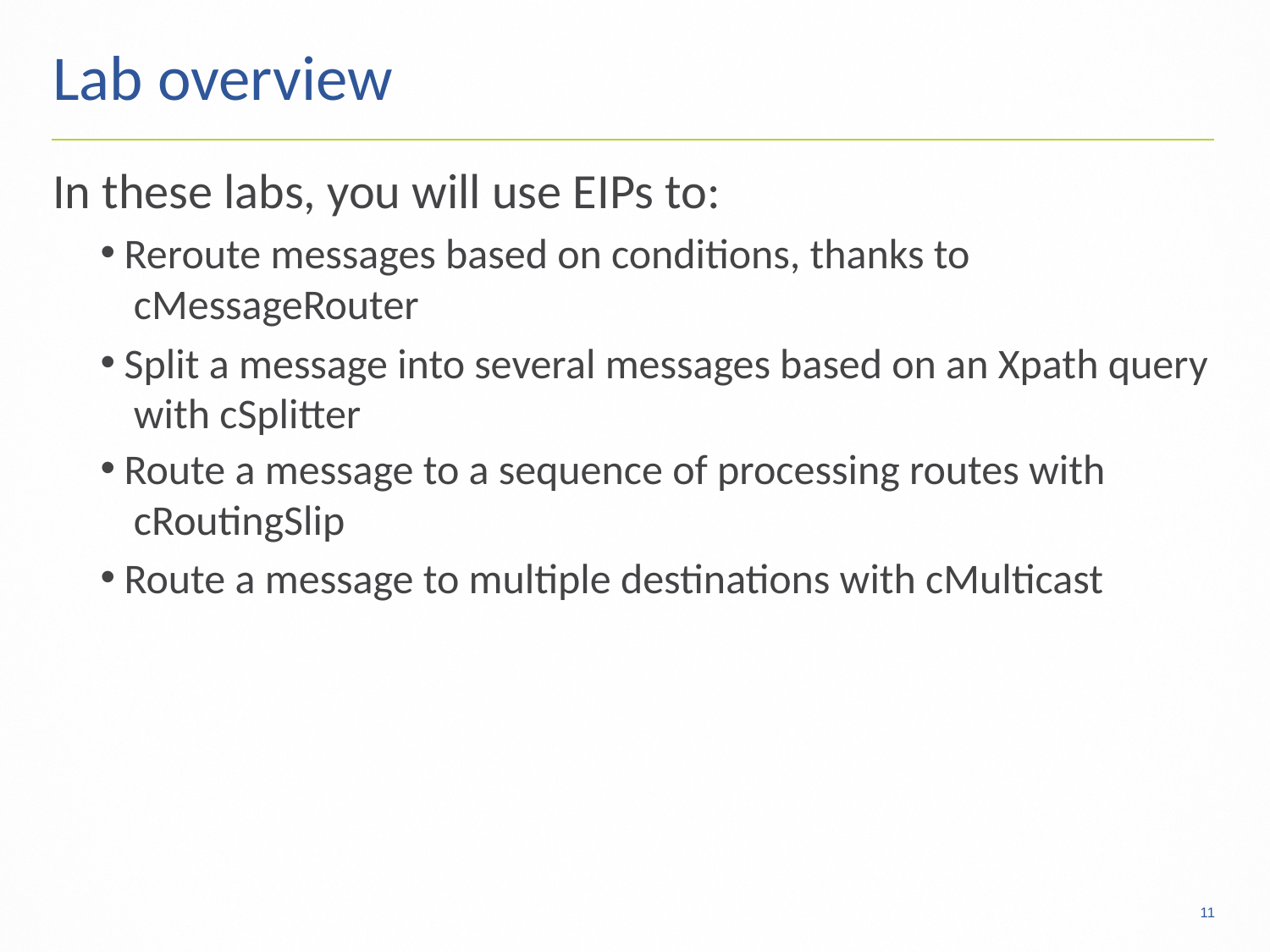

11
# Lab overview

In these labs, you will use EIPs to:
Reroute messages based on conditions, thanks to  cMessageRouter
Split a message into several messages based on an Xpath query  with cSplitter
Route a message to a sequence of processing routes with  cRoutingSlip
Route a message to multiple destinations with cMulticast